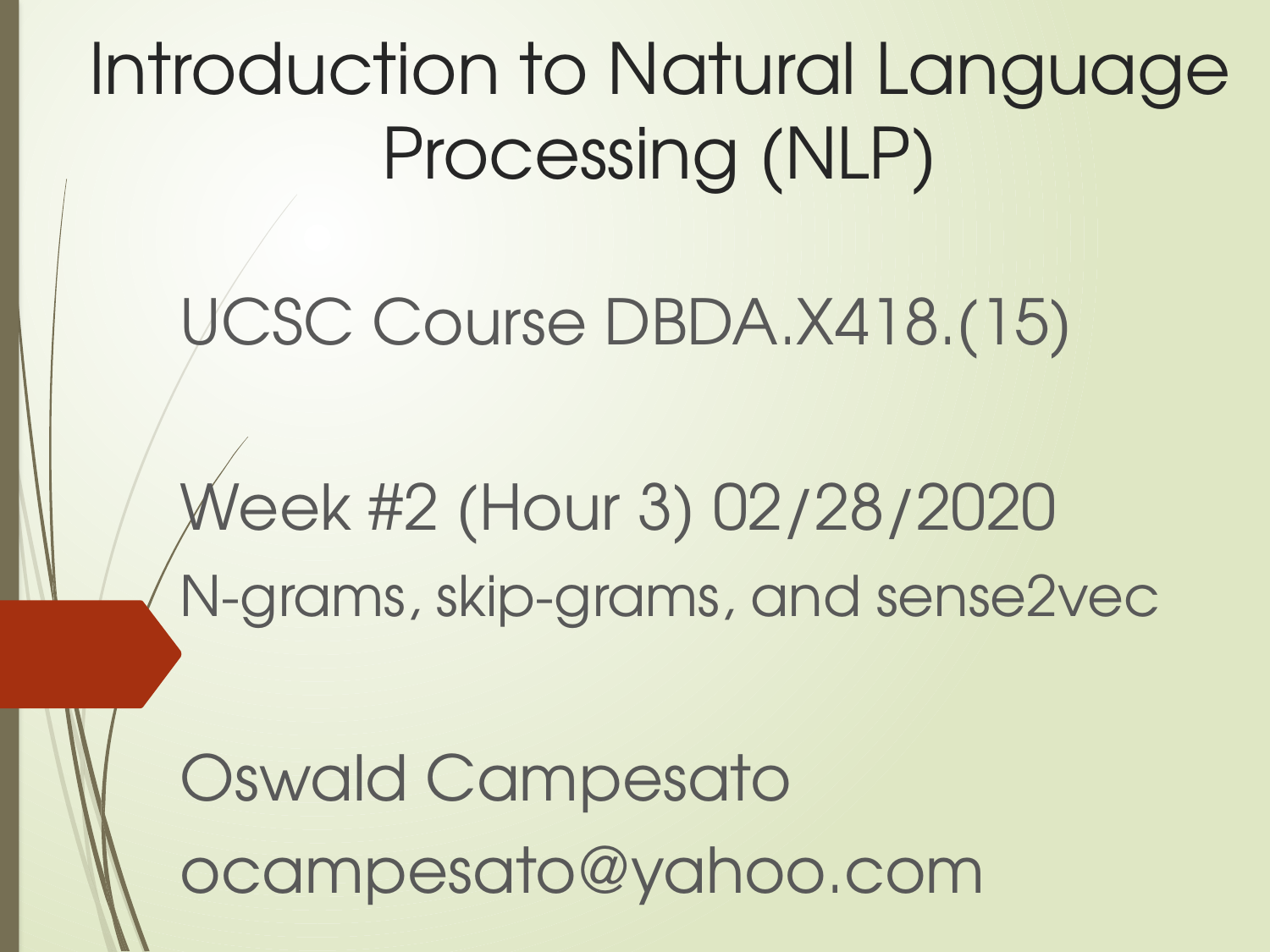

# Introduction to Natural Language Processing (NLP)
UCSC Course DBDA.X418.(15)

Week #2 (Hour 3) 02/28/2020
N-grams, skip-grams, and sense2vec

Oswald Campesato
ocampesato@yahoo.com